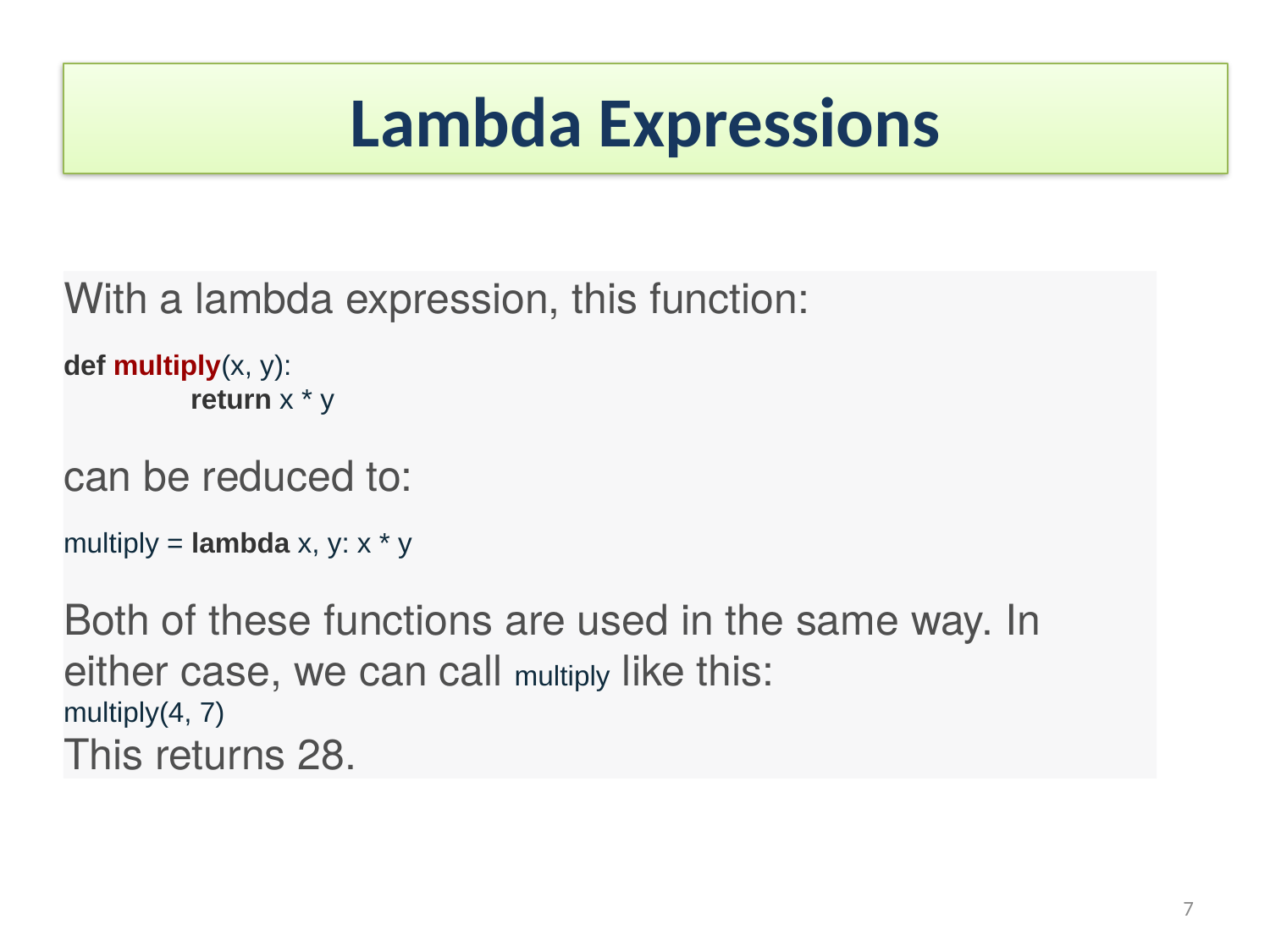

# Lambda Expressions
With a lambda expression, this function:

def multiply(x, y):
	return x * y

can be reduced to:

multiply = lambda x, y: x * y

Both of these functions are used in the same way. In either case, we can call multiply like this:
multiply(4, 7)
This returns 28.
7